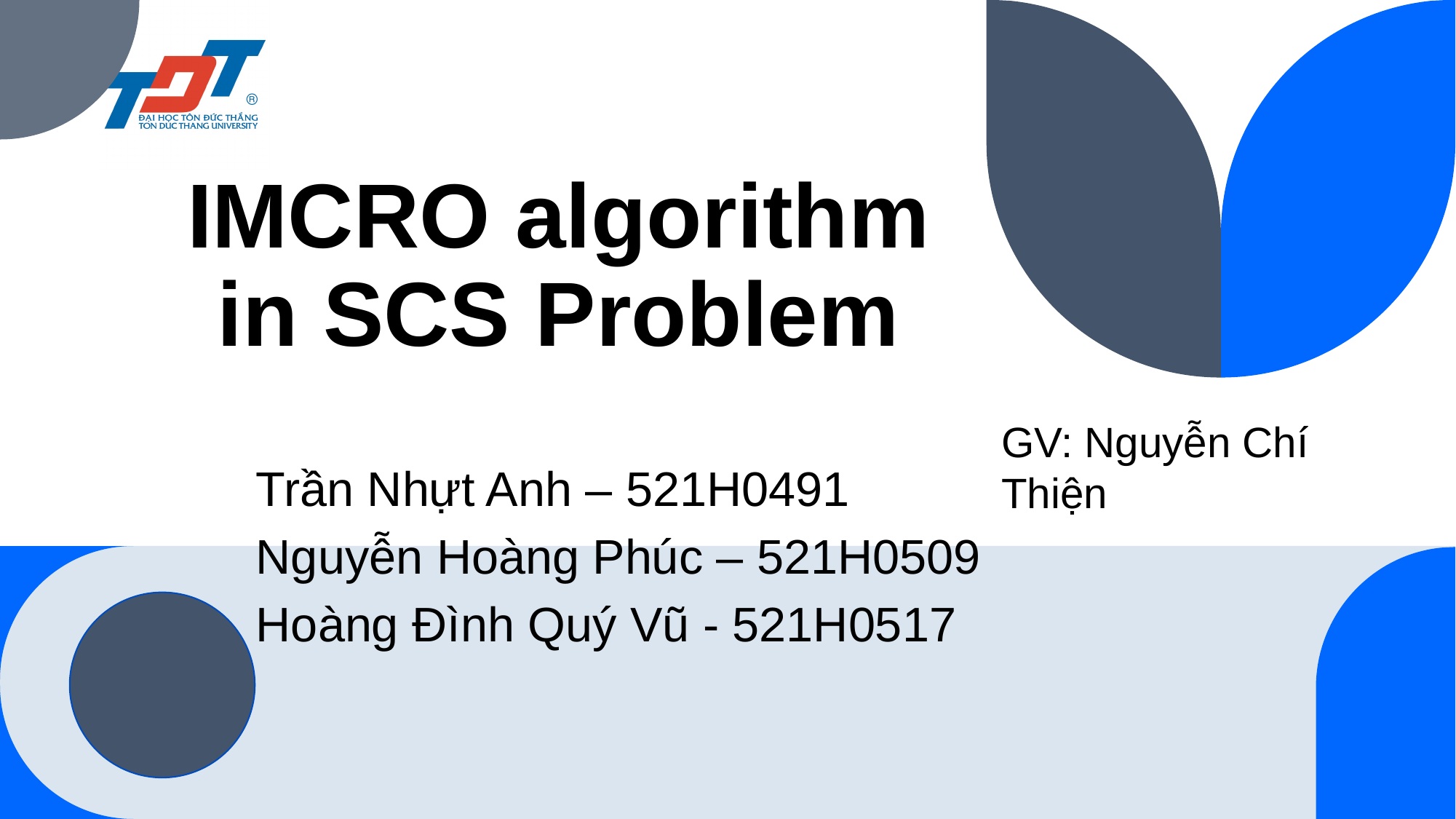

# IMCRO algorithm in SCS Problem
GV: Nguyễn Chí Thiện
Trần Nhựt Anh – 521H0491
Nguyễn Hoàng Phúc – 521H0509
Hoàng Đình Quý Vũ - 521H0517